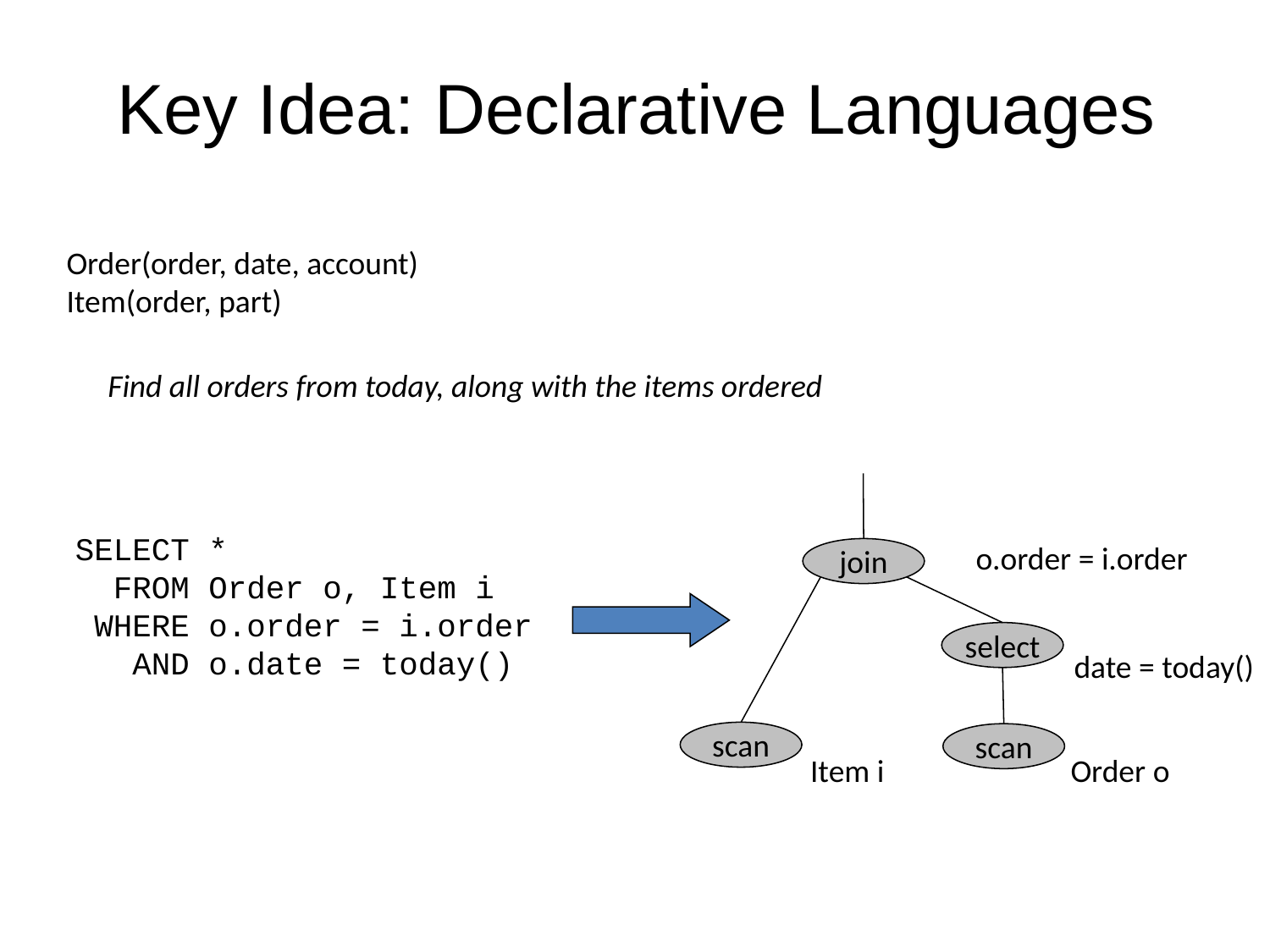

Key Idea: Declarative Languages
Order(order, date, account)
Item(order, part)
Find all orders from today, along with the items ordered
SELECT *
  FROM Order o, Item i
 WHERE o.order = i.order
   AND o.date = today()
o.order = i.order
join

select
date = today()
scan
scan
Item i
Order o